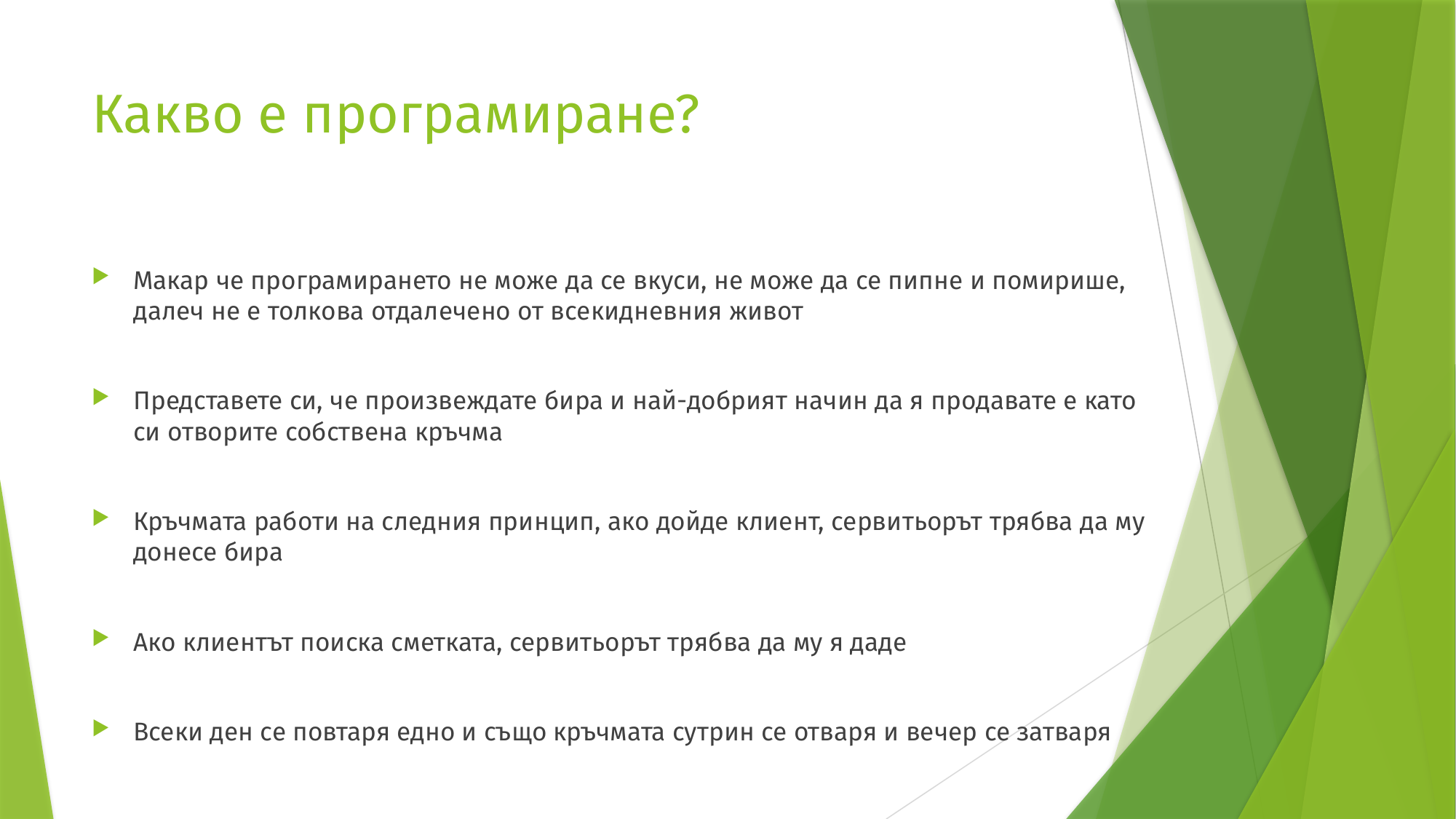

# Какво е програмиране?
Макар че програмирането не може да се вкуси, не може да се пипне и помирише, далеч не е толкова отдалечено от всекидневния живот

Представете си, че произвеждате бира и най-добрият начин да я продавате е като си отворите собствена кръчма

Кръчмата работи на следния принцип, ако дойде клиент, сервитьорът трябва да му донесе бира

Ако клиентът поиска сметката, сервитьорът трябва да му я даде

Всеки ден се повтаря едно и също кръчмата сутрин се отваря и вечер се затваря